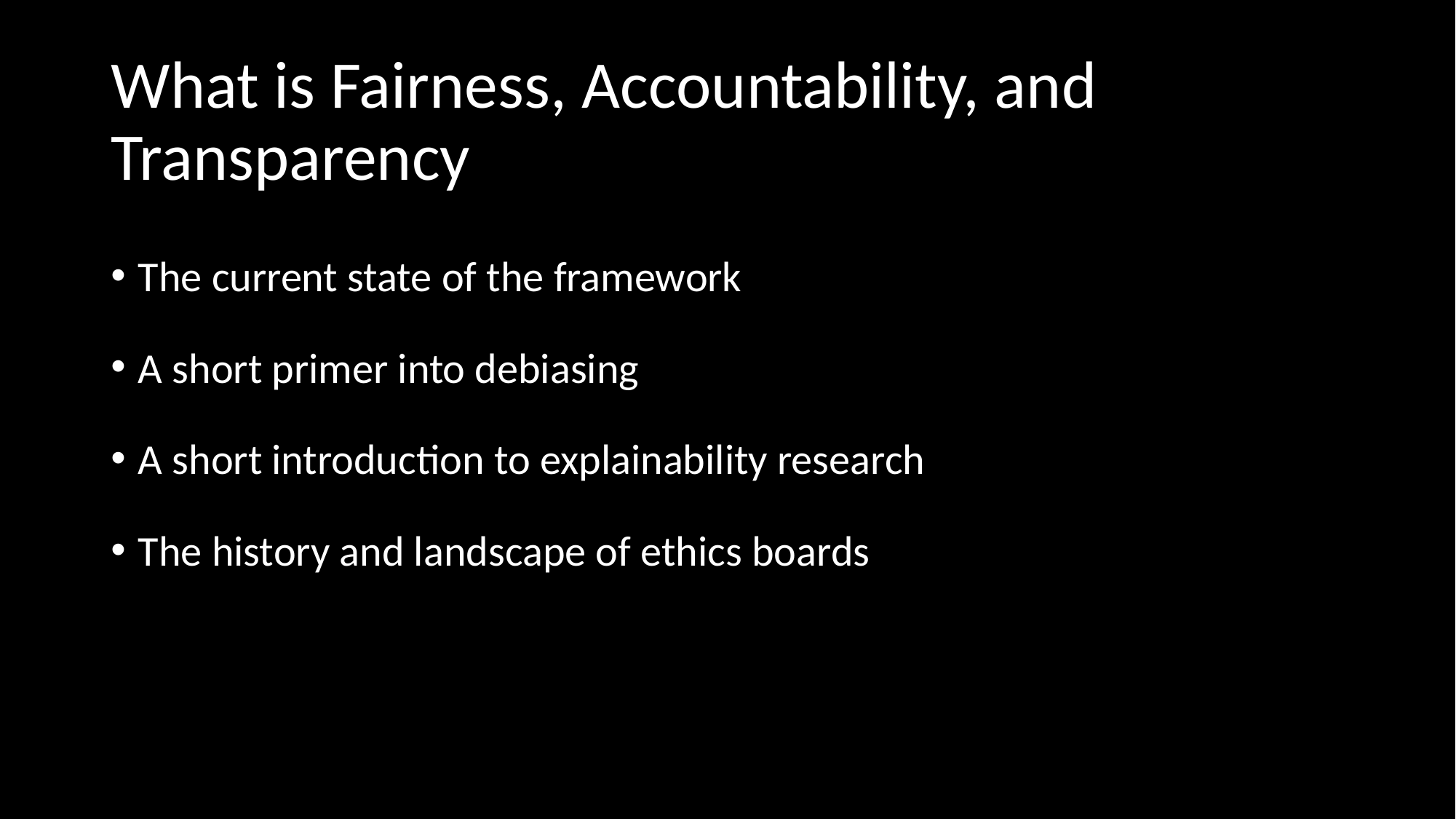

# What is Fairness, Accountability, and Transparency
The current state of the framework
A short primer into debiasing
A short introduction to explainability research
The history and landscape of ethics boards